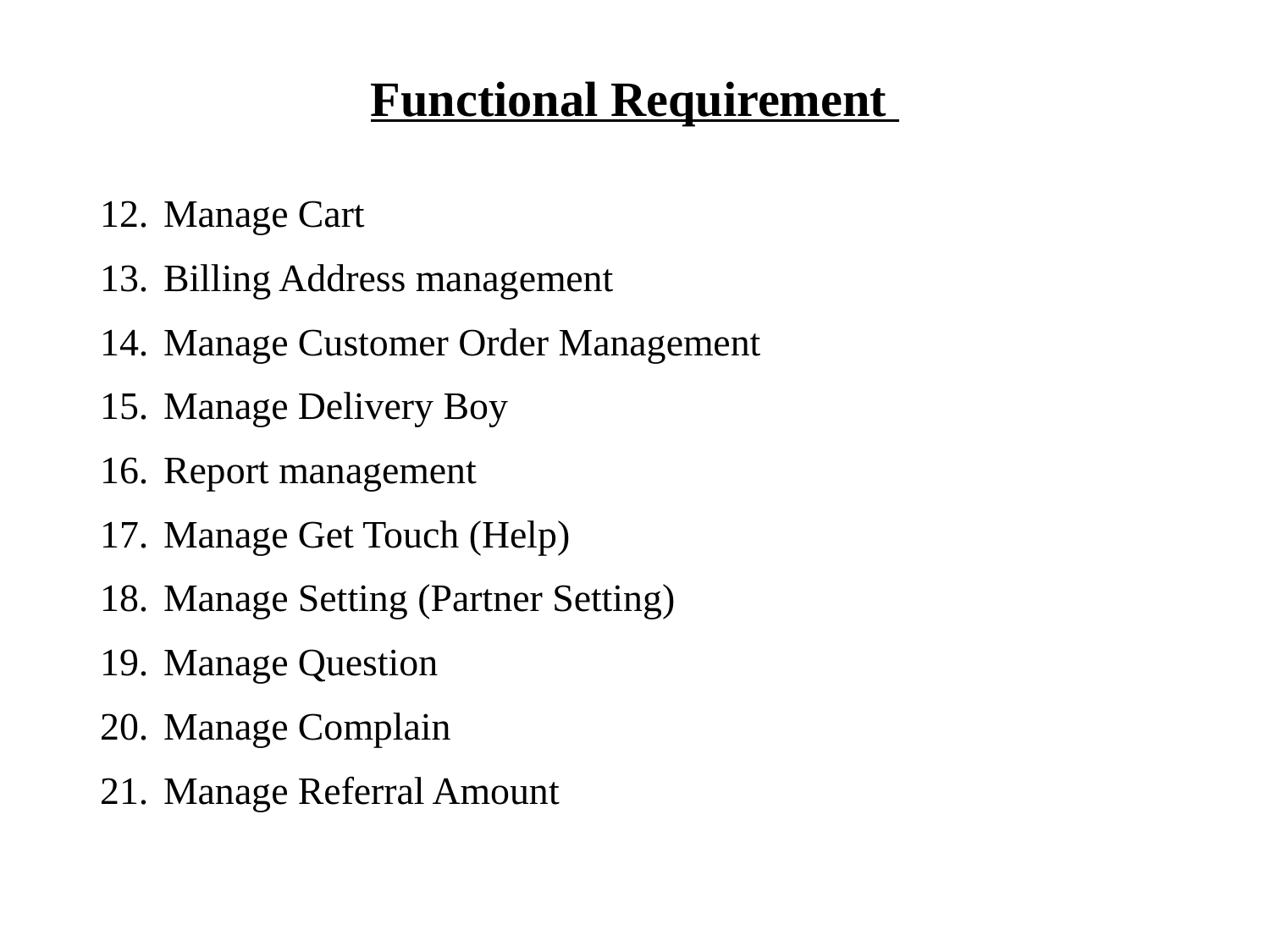

# Functional Requirement
Manage Cart
Billing Address management
Manage Customer Order Management
Manage Delivery Boy
Report management
Manage Get Touch (Help)
Manage Setting (Partner Setting)
Manage Question
Manage Complain
Manage Referral Amount